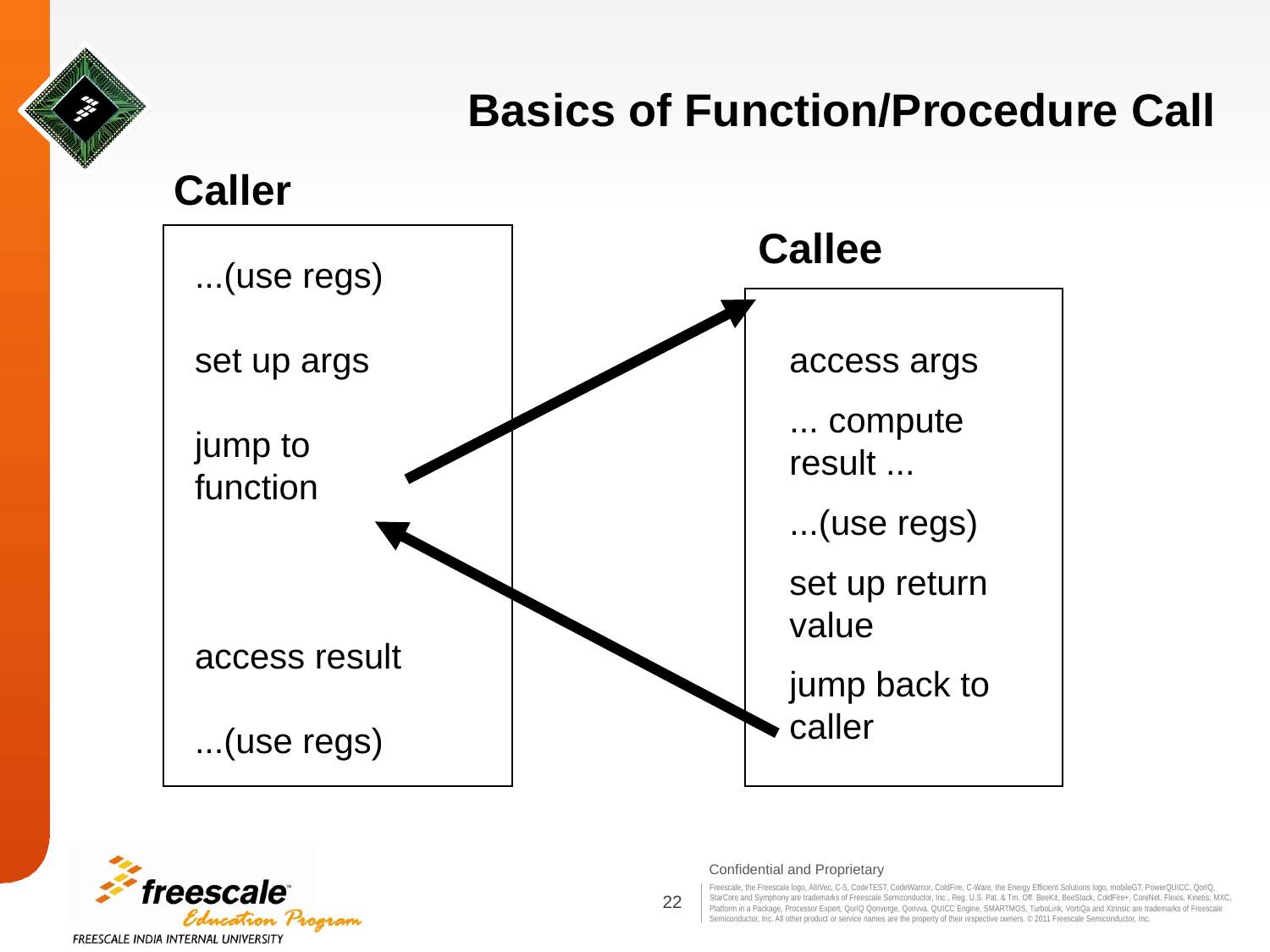

# Basics of Function/Procedure Call
Caller
Callee

...(use regs)

set up args

jump to function

access result

...(use regs)

access args
... compute result ...
...(use regs)
set up return value
jump back to caller